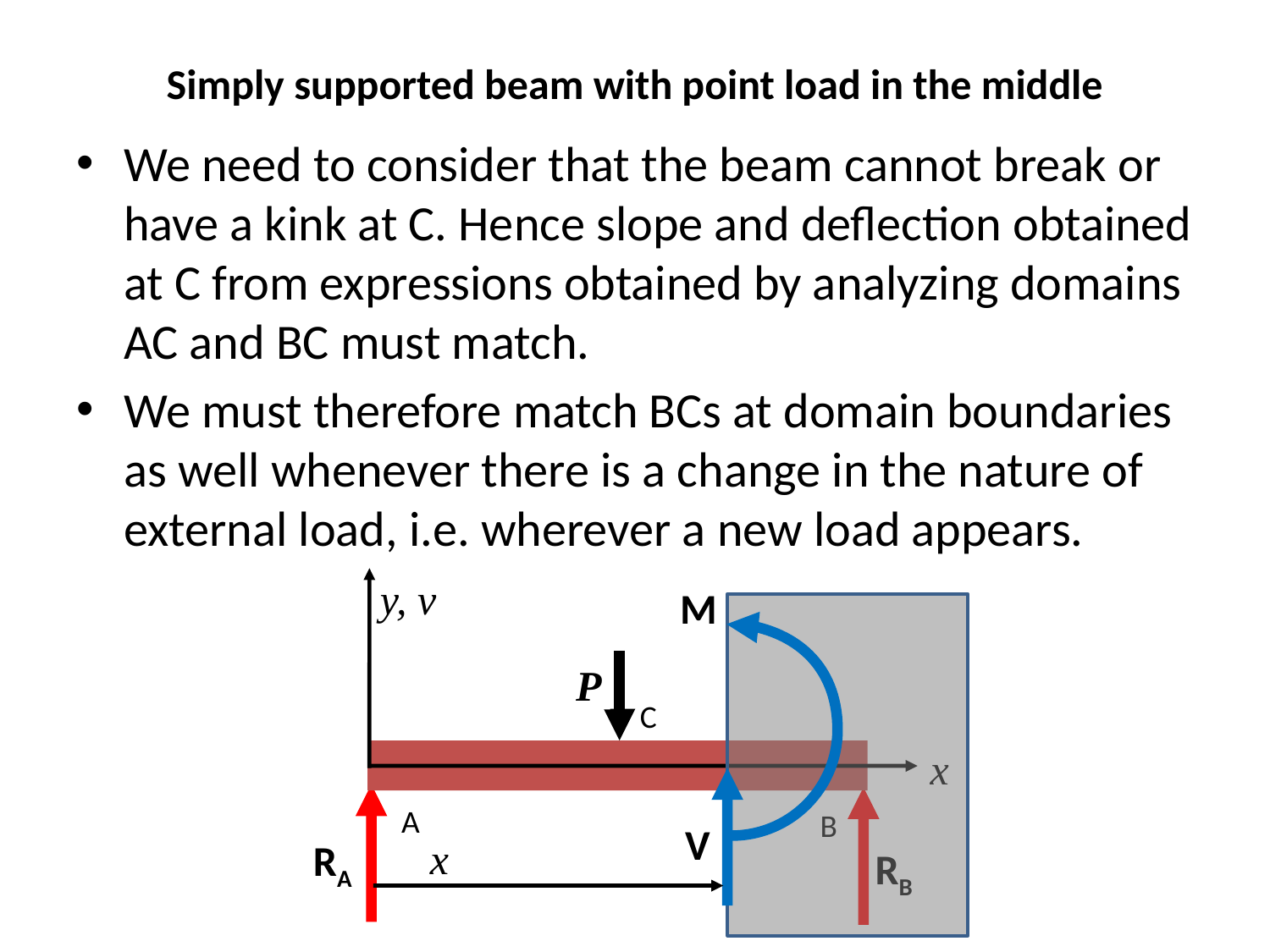

# Simply supported beam with point load in the middle
We need to consider that the beam cannot break or have a kink at C. Hence slope and deflection obtained at C from expressions obtained by analyzing domains AC and BC must match.
We must therefore match BCs at domain boundaries as well whenever there is a change in the nature of external load, i.e. wherever a new load appears.

y, v

 P

A
B
C

RA
RB
x
M

V
x